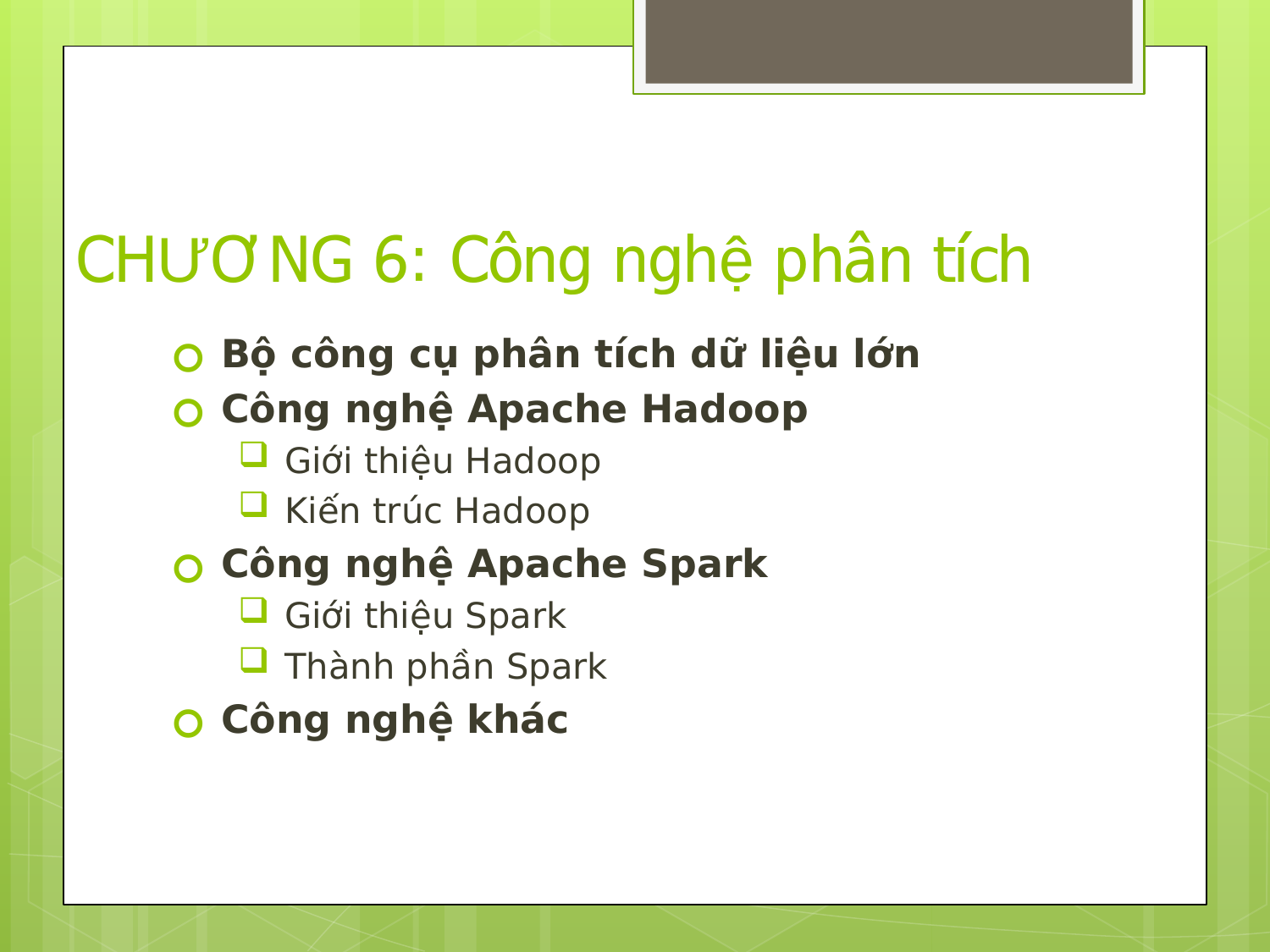

# CHƯƠNG 6: Công nghệ phân tích
Bộ công cụ phân tích dữ liệu lớn
Công nghệ Apache Hadoop
Giới thiệu Hadoop
Kiến trúc Hadoop
Công nghệ Apache Spark
Giới thiệu Spark
Thành phần Spark
Công nghệ khác